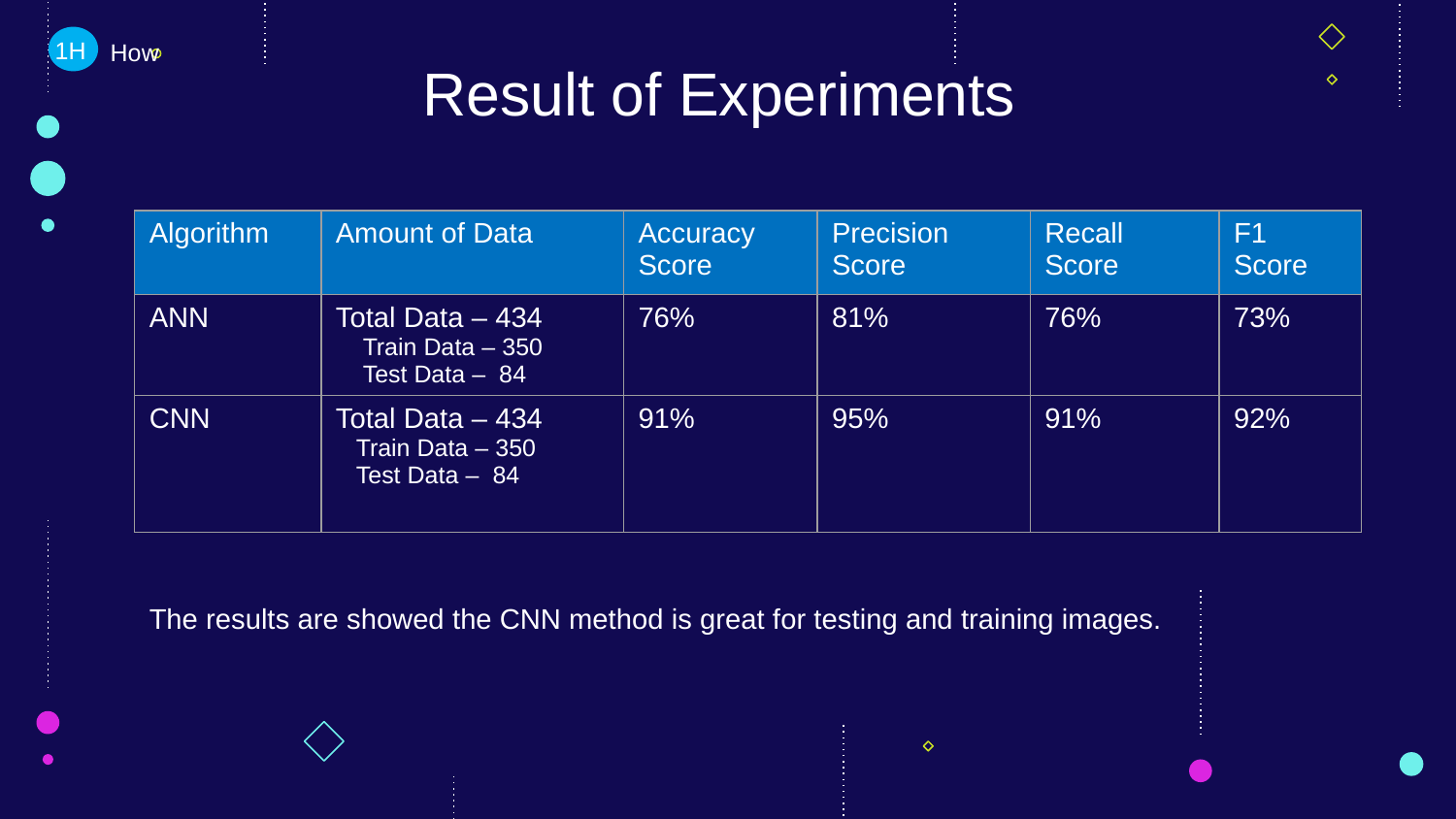

How

1H
# Result of Experiments
| Algorithm | Amount of Data | Accuracy Score | Precision Score | Recall Score | F1 Score |
| --- | --- | --- | --- | --- | --- |
| ANN | Total Data – 434 Train Data – 350 Test Data – 84 | 76% | 81% | 76% | 73% |
| CNN | Total Data – 434 Train Data – 350 Test Data – 84 | 91% | 95% | 91% | 92% |
The results are showed the CNN method is great for testing and training images.